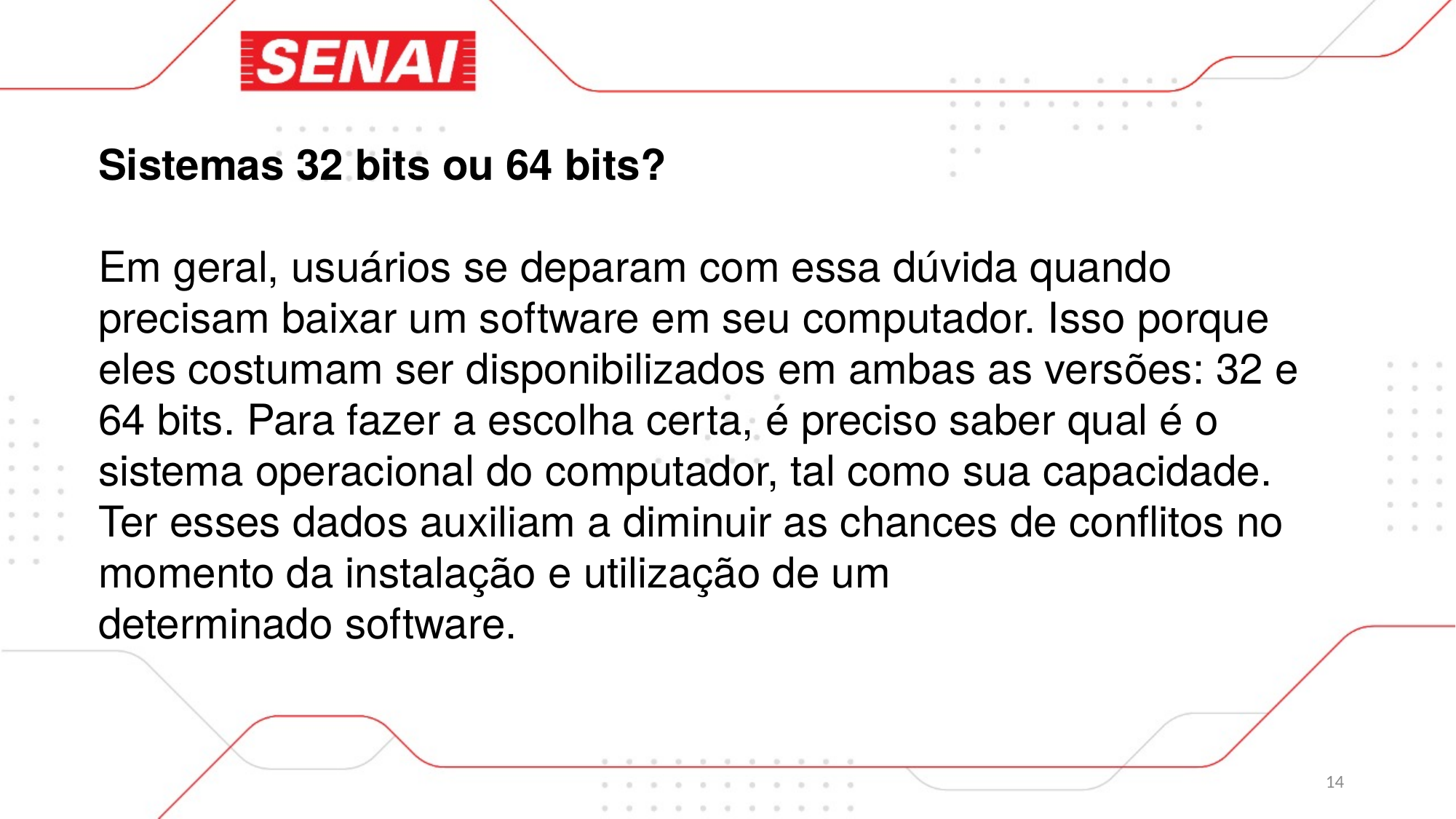

Sistemas 32 bits ou 64 bits?

Em geral, usuários se deparam com essa dúvida quando precisam baixar um software em seu computador. Isso porque eles costumam ser disponibilizados em ambas as versões: 32 e 64 bits. Para fazer a escolha certa, é preciso saber qual é o sistema operacional do computador, tal como sua capacidade. Ter esses dados auxiliam a diminuir as chances de conflitos no momento da instalação e utilização de um determinado software.
14